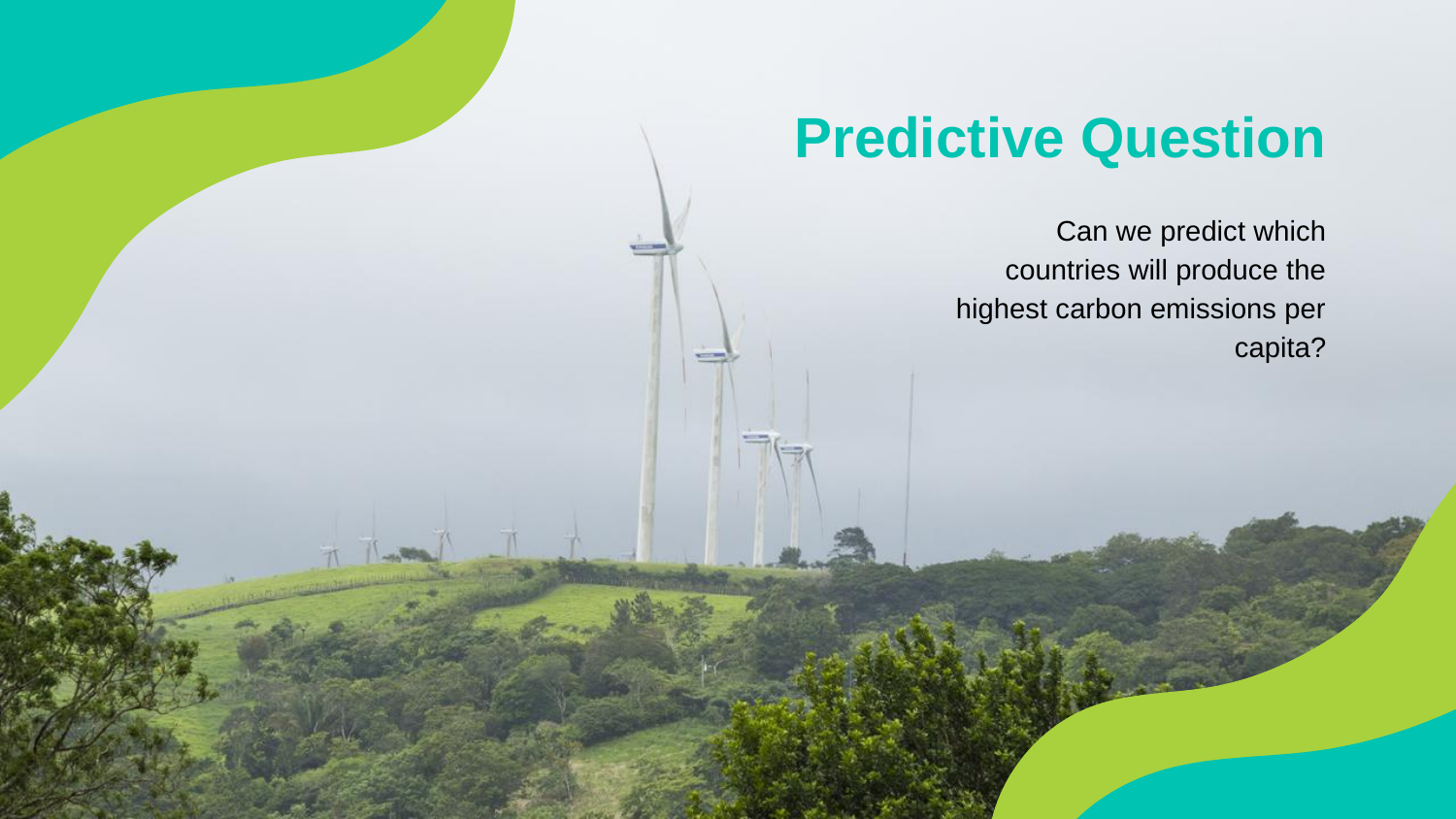

# Predictive Question
Can we predict which countries will produce the highest carbon emissions per capita?